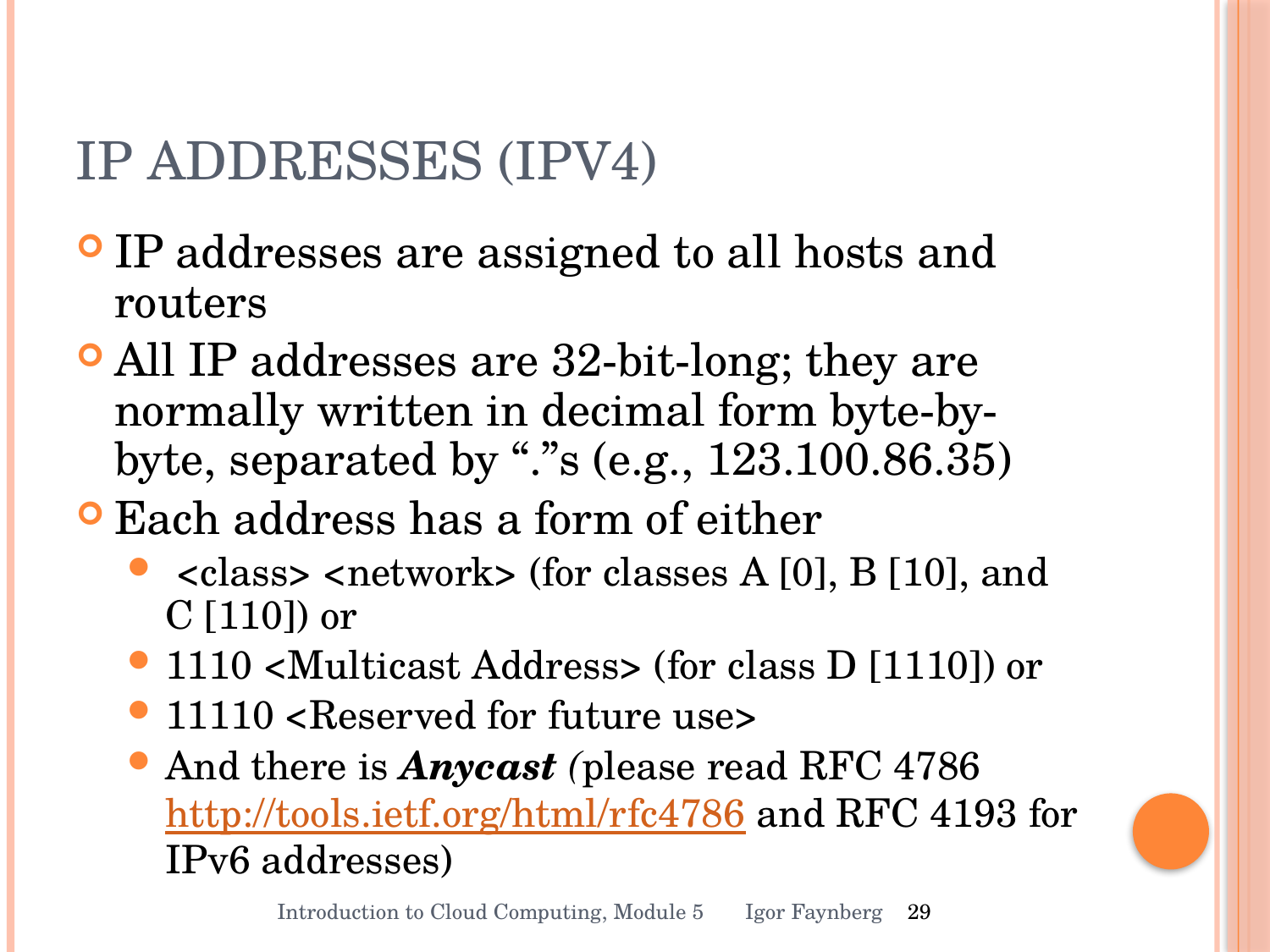

# IP Addresses (IPv4)
IP addresses are assigned to all hosts and routers
All IP addresses are 32-bit-long; they are normally written in decimal form byte-by-byte, separated by “.”s (e.g., 123.100.86.35)
Each address has a form of either
 <class> <network> (for classes A [0], B [10], and C [110]) or
1110 <Multicast Address> (for class D [1110]) or
11110 <Reserved for future use>
And there is Anycast (please read RFC 4786  http://tools.ietf.org/html/rfc4786 and RFC 4193 for IPv6 addresses)